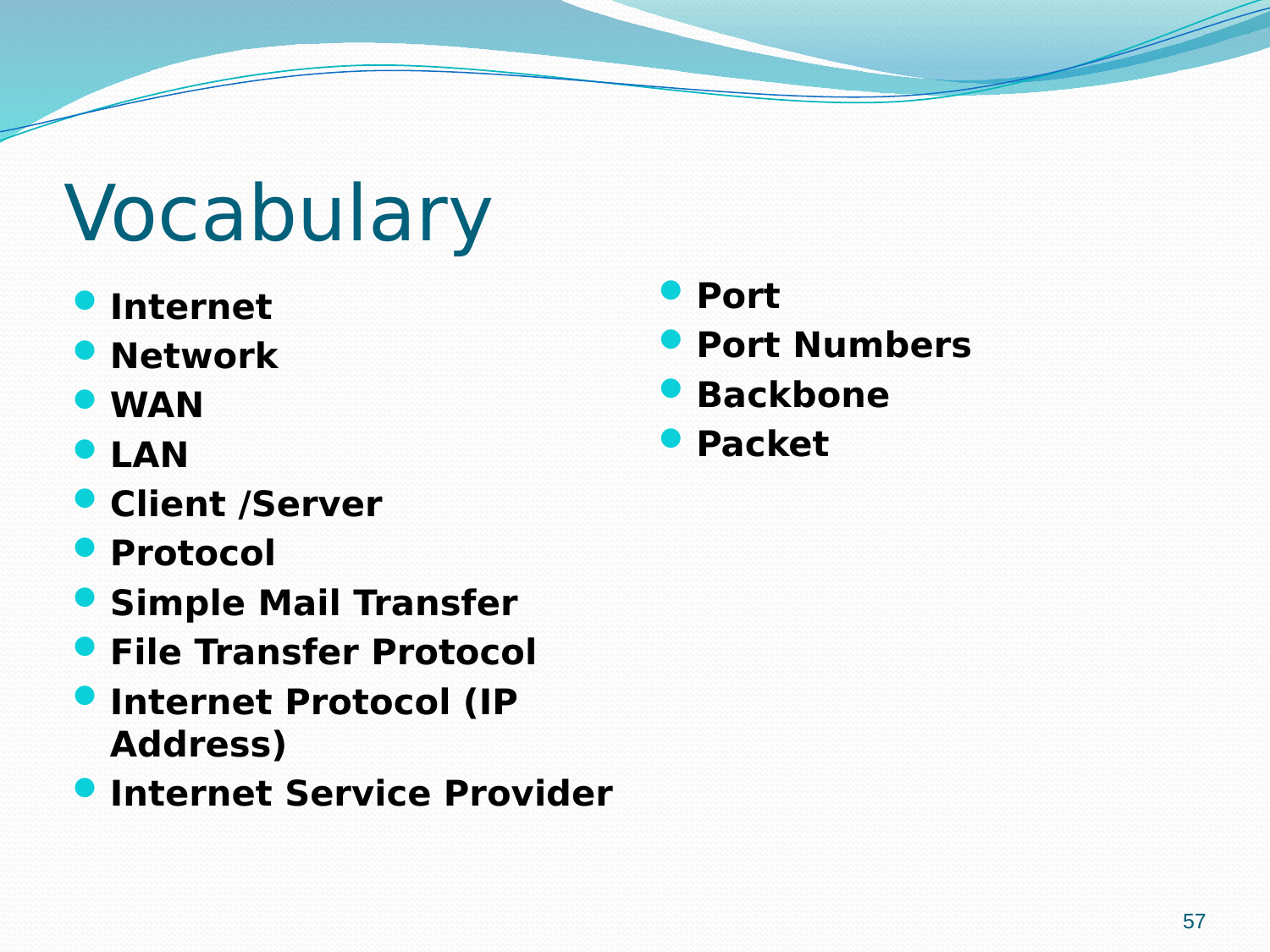

# Vocabulary
Port
Port Numbers
Backbone
Packet

Internet
Network
WAN
LAN
Client /Server
Protocol
Simple Mail Transfer
File Transfer Protocol
Internet Protocol (IP Address)
Internet Service Provider
57